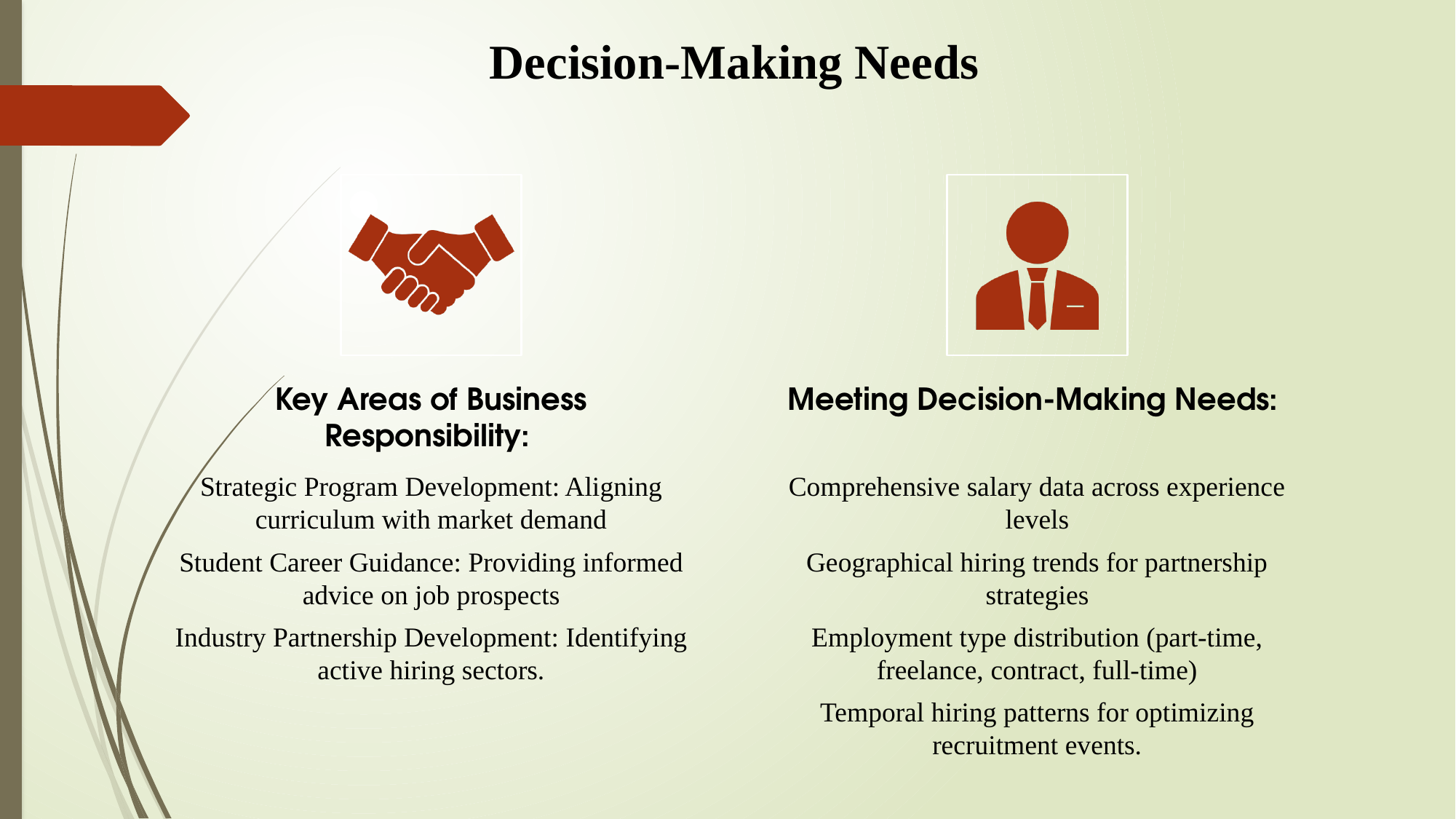

Decision-Making Needs
Key Areas of Business Responsibility:
Strategic Program Development: Aligning curriculum with market demand
Student Career Guidance: Providing informed advice on job prospects
Industry Partnership Development: Identifying active hiring sectors.
Meeting Decision-Making Needs:
Comprehensive salary data across experience levels
Geographical hiring trends for partnership strategies
Employment type distribution (part-time, freelance, contract, full-time)
Temporal hiring patterns for optimizing recruitment events.